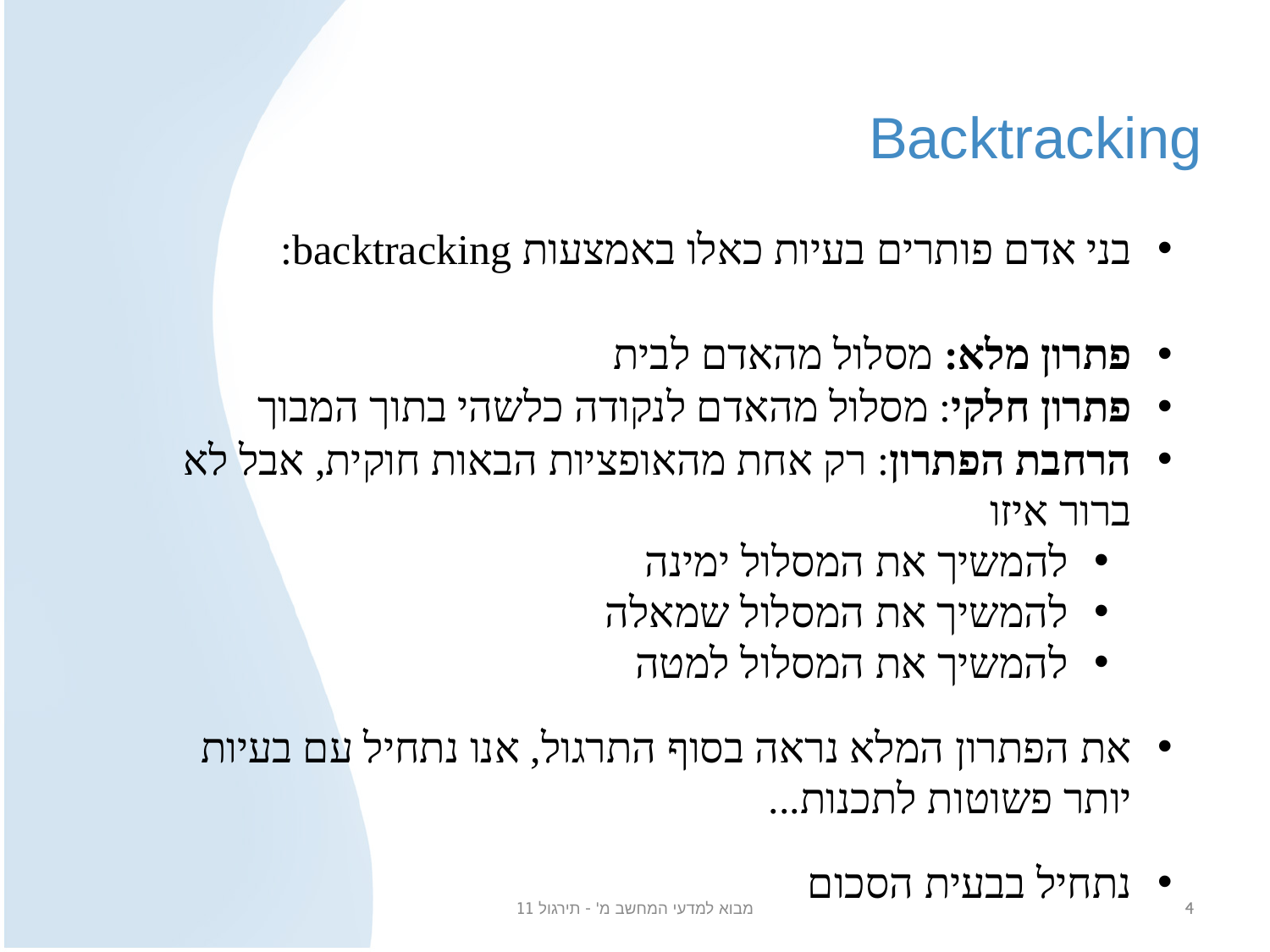

# Backtracking
בני אדם פותרים בעיות כאלו באמצעות backtracking:

פתרון מלא: מסלול מהאדם לבית
פתרון חלקי: מסלול מהאדם לנקודה כלשהי בתוך המבוך
הרחבת הפתרון: רק אחת מהאופציות הבאות חוקית, אבל לא ברור איזו
להמשיך את המסלול ימינה
להמשיך את המסלול שמאלה
להמשיך את המסלול למטה
את הפתרון המלא נראה בסוף התרגול, אנו נתחיל עם בעיות יותר פשוטות לתכנות...
נתחיל בבעית הסכום
מבוא למדעי המחשב מ' - תירגול 11
4